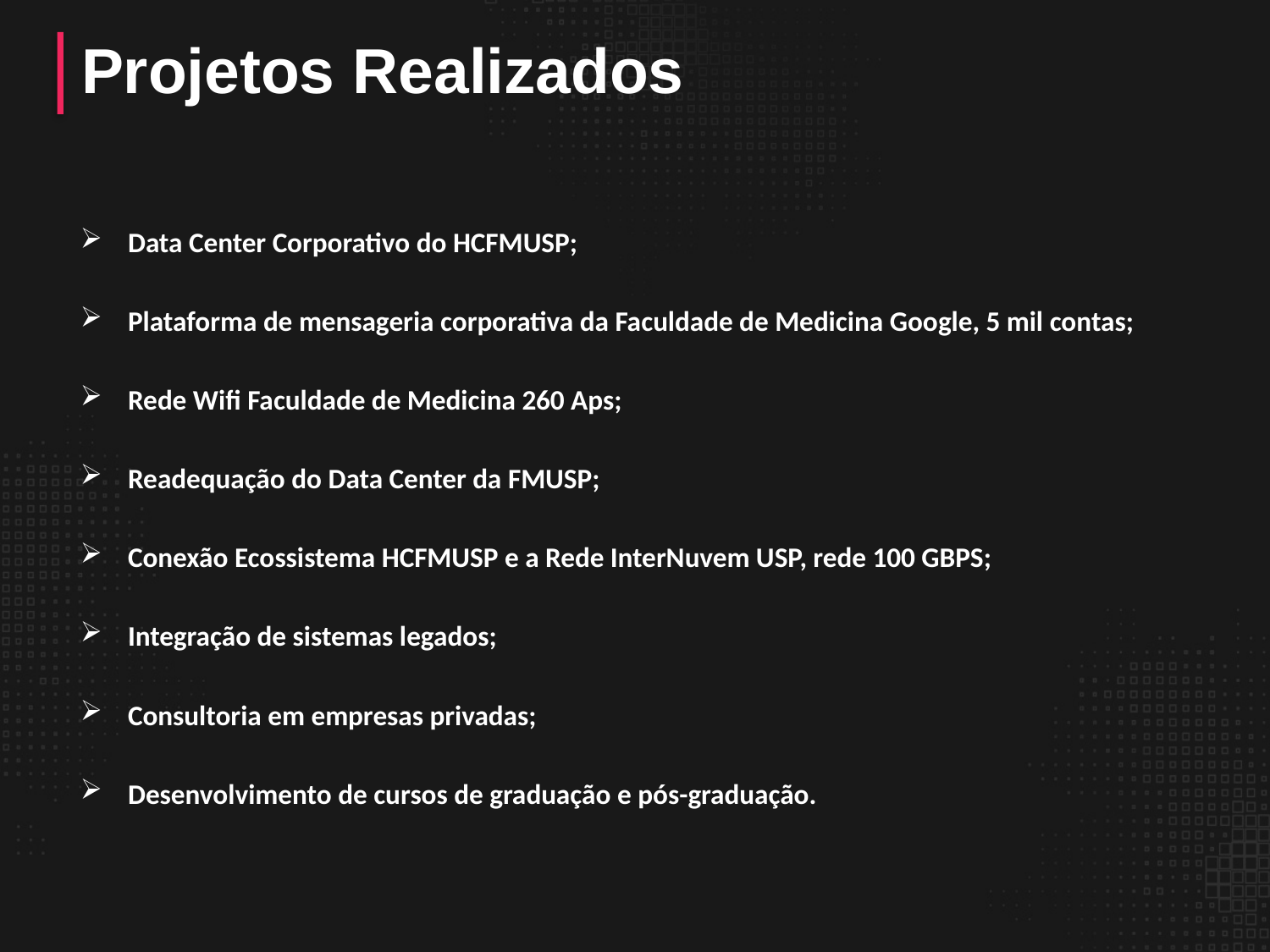

Projetos Realizados
Data Center Corporativo do HCFMUSP;

Plataforma de mensageria corporativa da Faculdade de Medicina Google, 5 mil contas;

Rede Wifi Faculdade de Medicina 260 Aps;

Readequação do Data Center da FMUSP;

Conexão Ecossistema HCFMUSP e a Rede InterNuvem USP, rede 100 GBPS;

Integração de sistemas legados;

Consultoria em empresas privadas;

Desenvolvimento de cursos de graduação e pós-graduação.